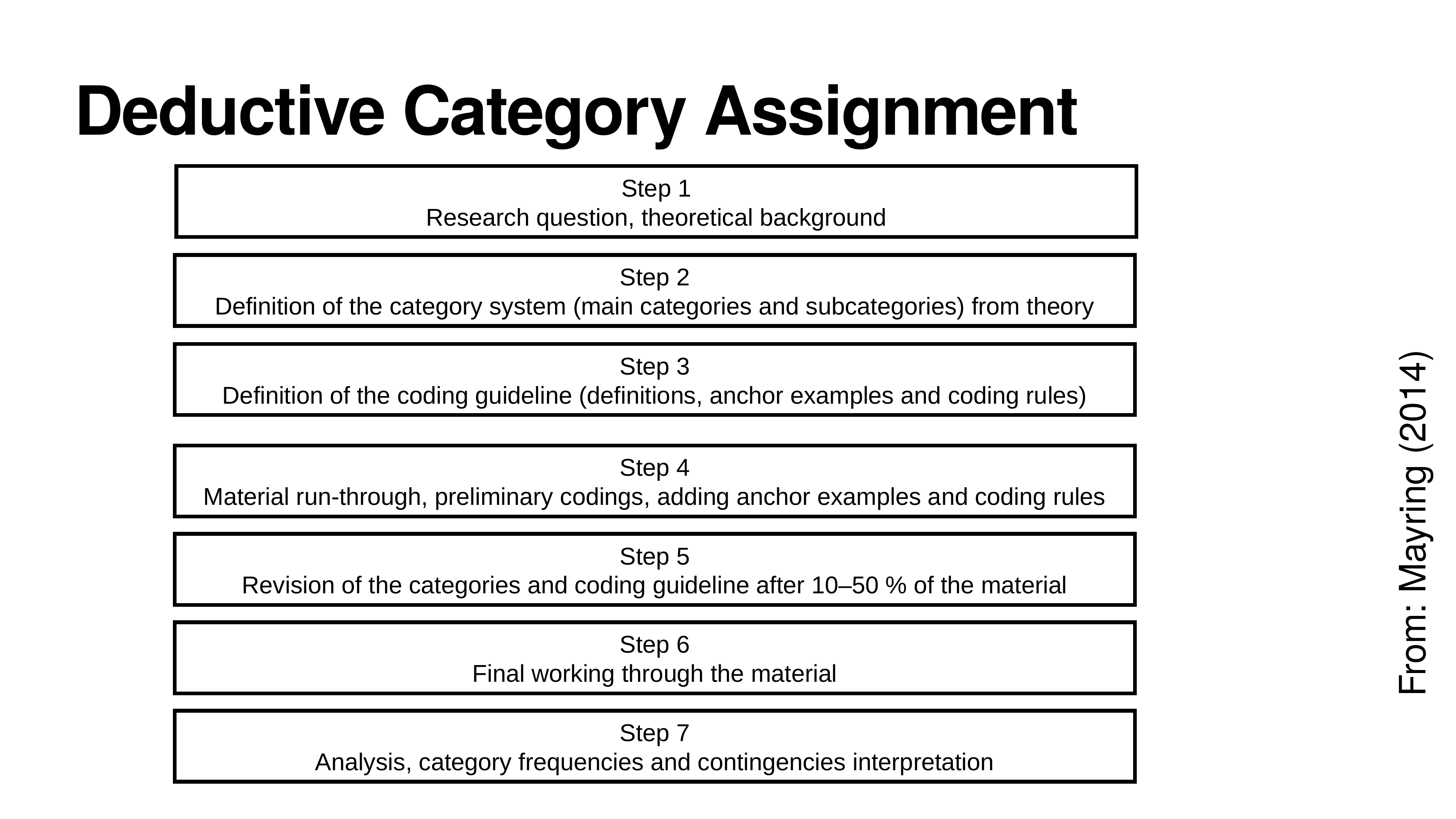

# Deductive Category Assignment
Step 1
Research question, theoretical background
Step 2
Definition of the category system (main categories and subcategories) from theory
Step 3
Definition of the coding guideline (definitions, anchor examples and coding rules)
Step 4
Material run-through, preliminary codings, adding anchor examples and coding rules
From: Mayring (2014)
Step 5
Revision of the categories and coding guideline after 10–50 % of the material
Step 6
Final working through the material
Step 7
Analysis, category frequencies and contingencies interpretation